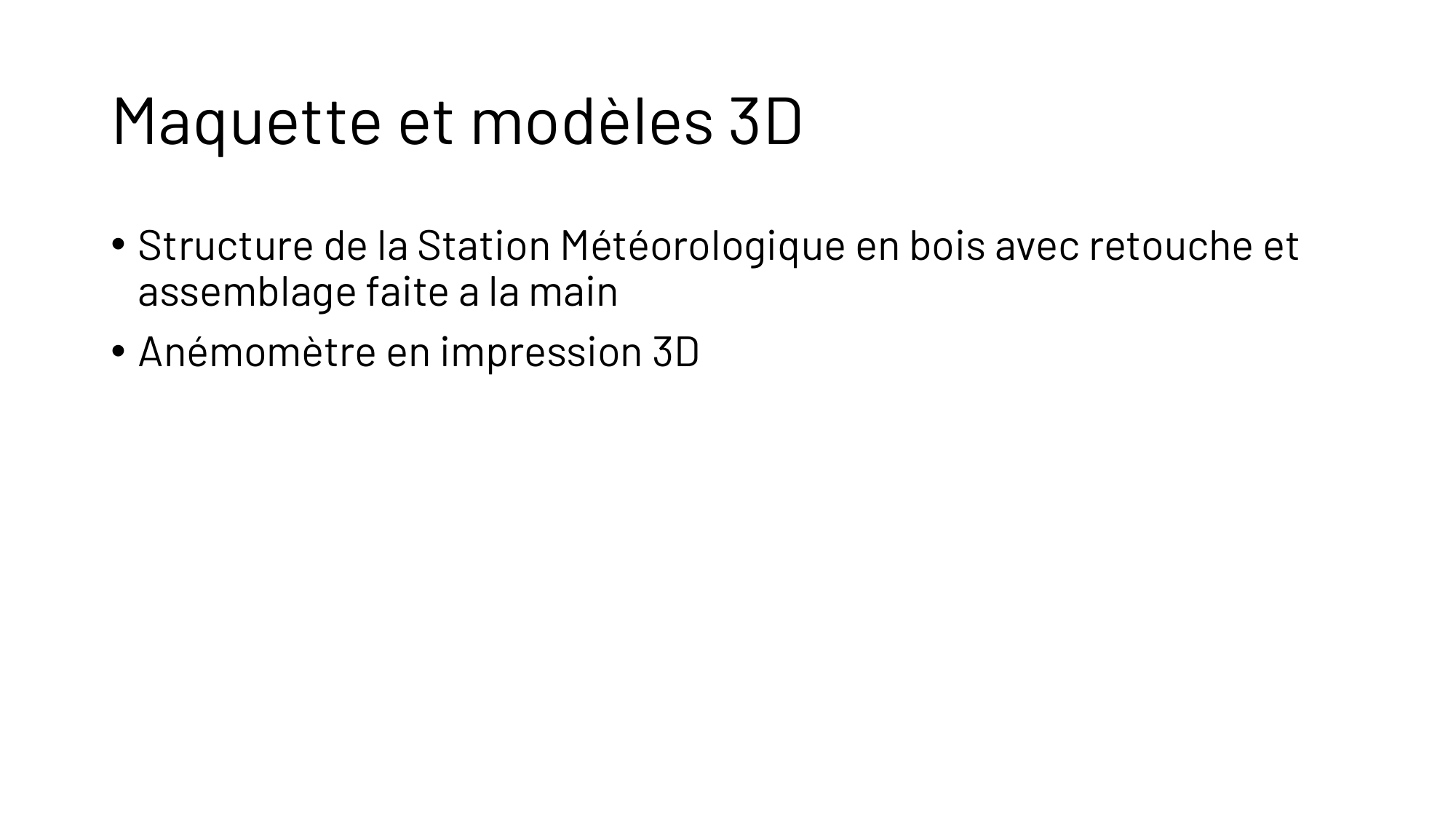

# Maquette et modèles 3D
Structure de la Station Météorologique en bois avec retouche et assemblage faite a la main
Anémomètre en impression 3D